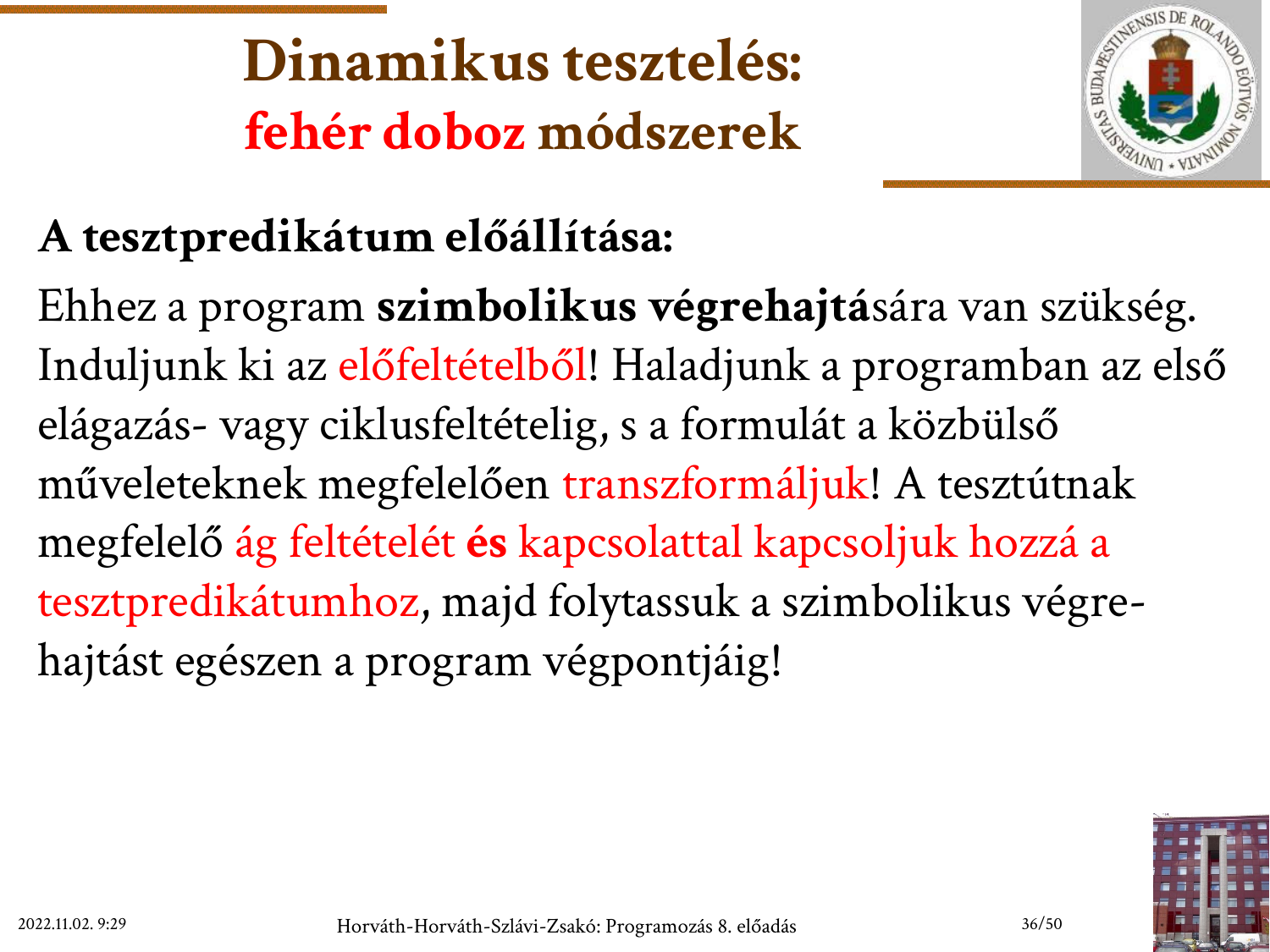

# Dinamikus tesztelés: fehér doboz módszerek
A tesztpredikátum előállítása:
Ehhez a program szimbolikus végrehajtására van szükség. Induljunk ki az előfeltételből! Haladjunk a programban az első elágazás- vagy ciklusfeltételig, s a formulát a közbülső műveleteknek megfelelően transzformáljuk! A tesztútnak megfelelő ág feltételét és kapcsolattal kapcsoljuk hozzá a tesztpredikátumhoz, majd folytassuk a szimbolikus végre-hajtást egészen a program végpontjáig!
2022.11.02. 9:29
Horváth-Horváth-Szlávi-Zsakó: Programozás 8. előadás
36/50